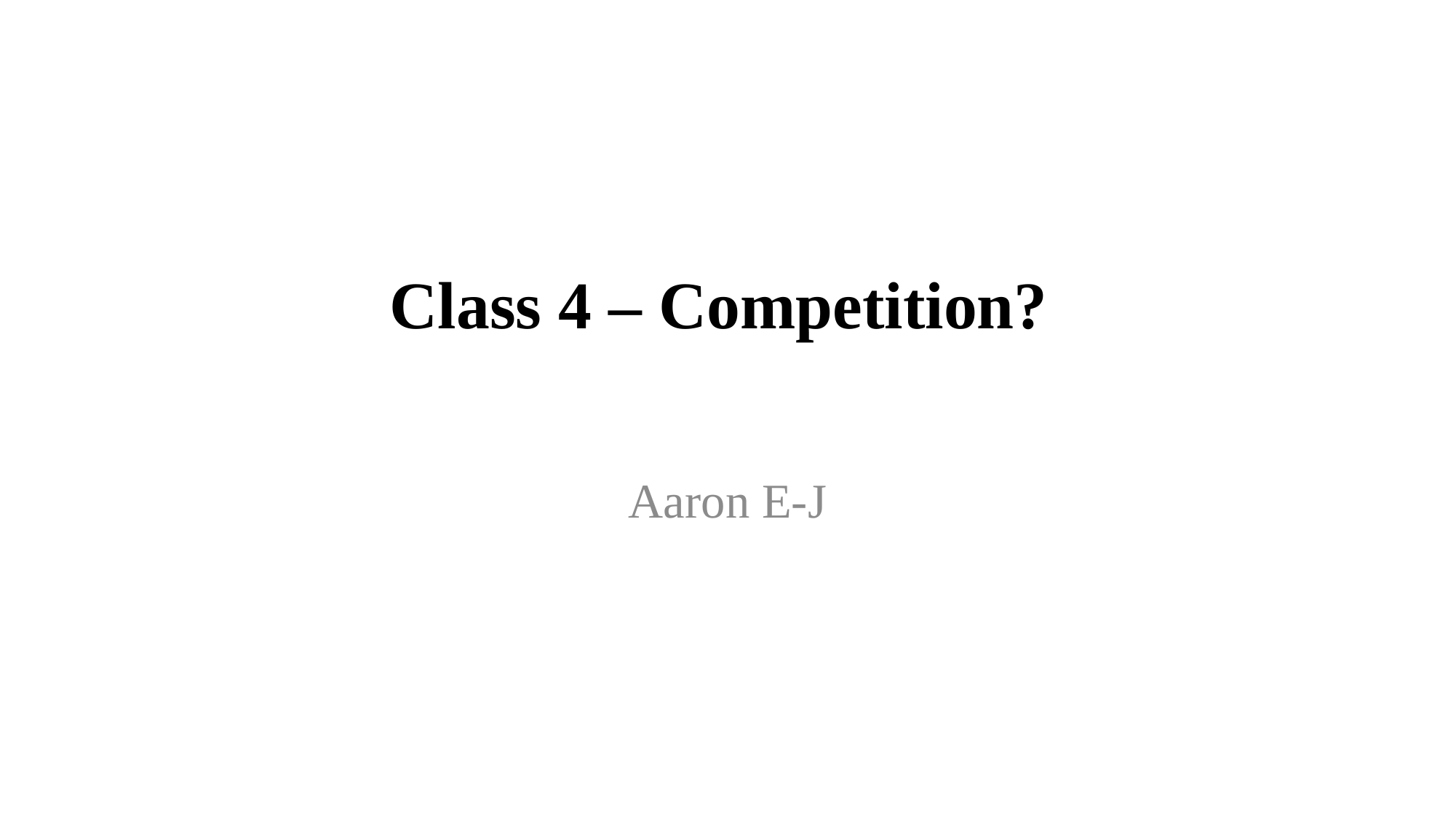

# Class 4 – Competition?
Aaron E-J